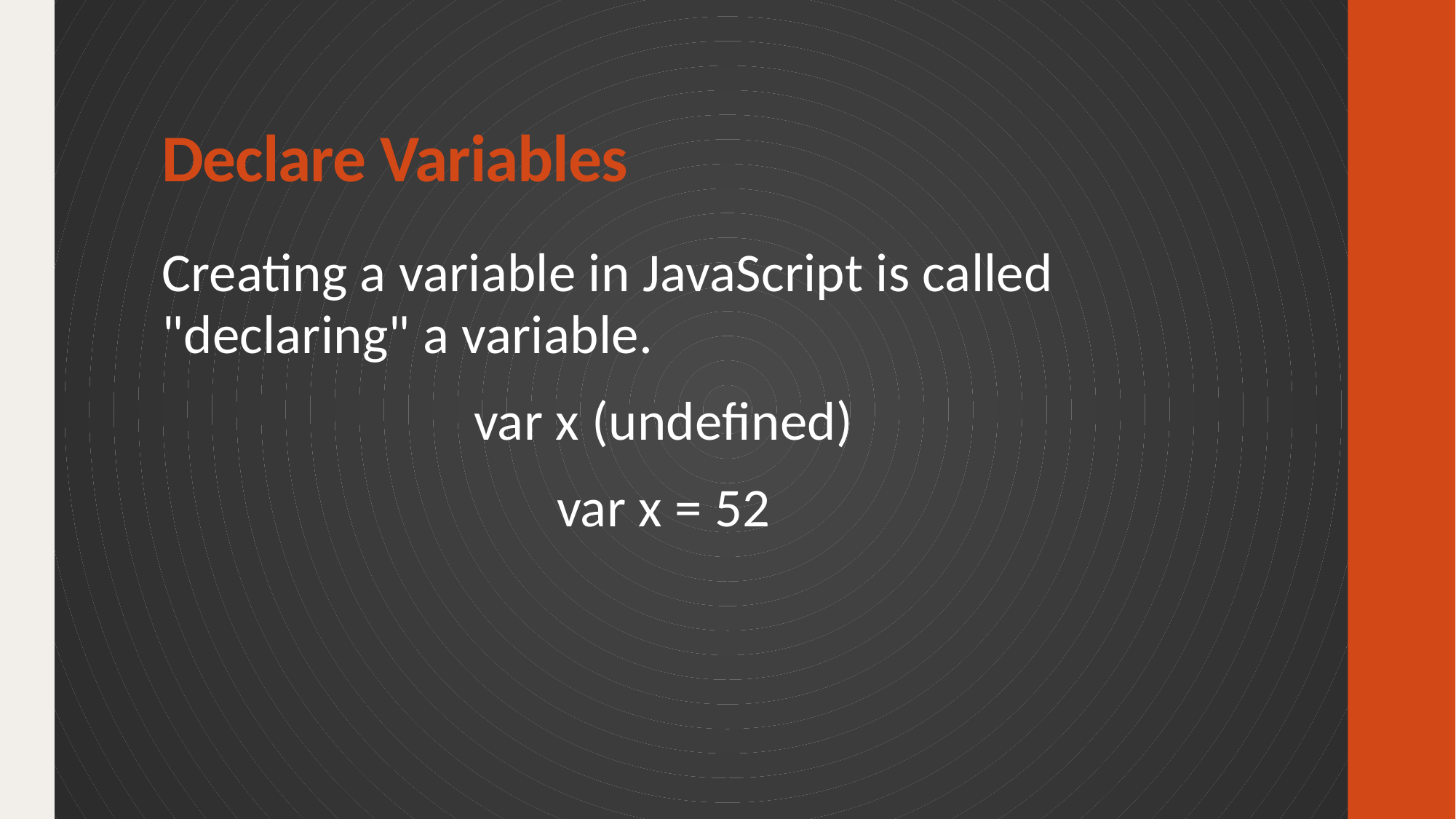

# Declare Variables
Creating a variable in JavaScript is called "declaring" a variable.
var x (undefined)
var x = 52